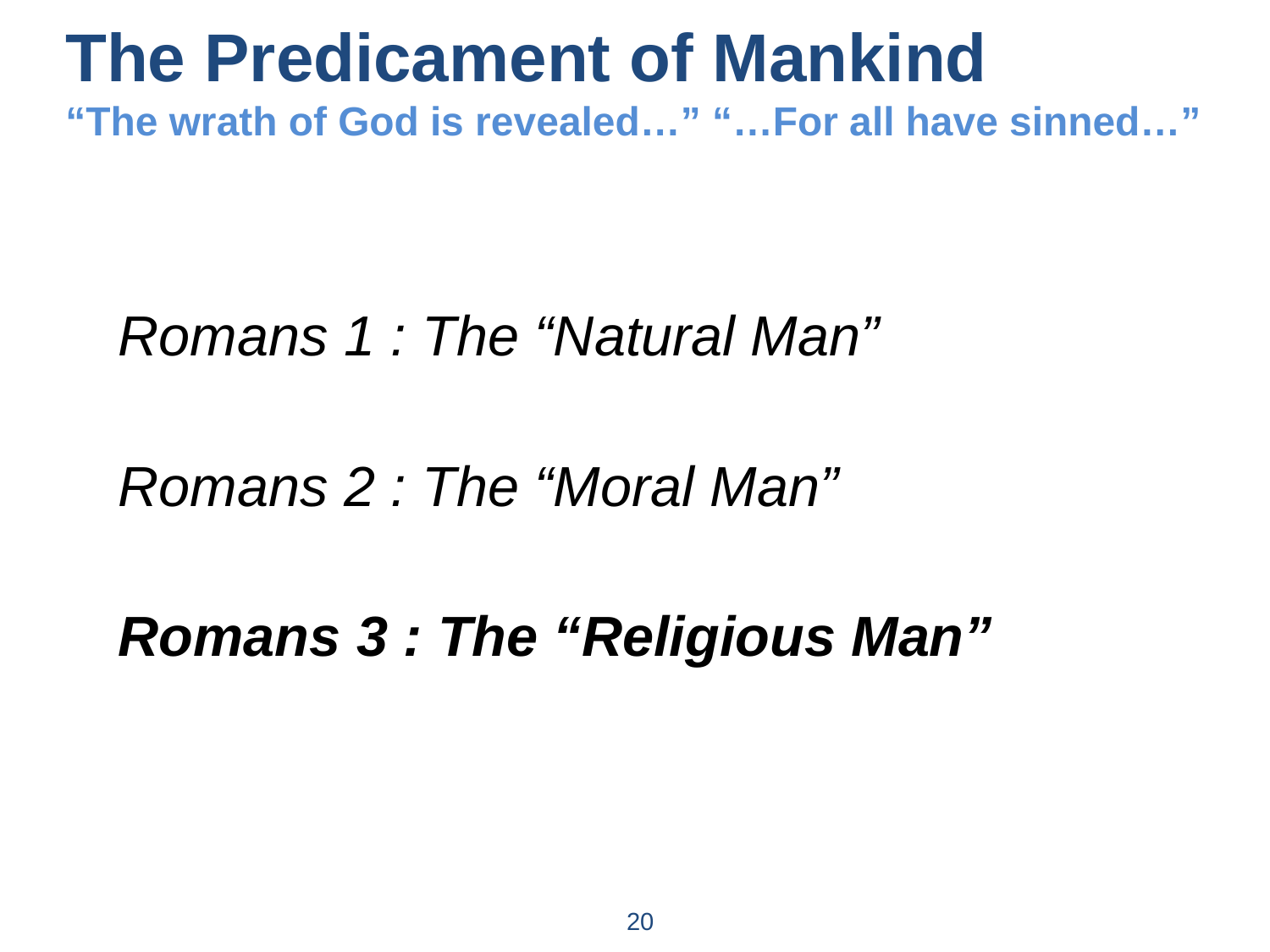

The Predicament of Mankind
“The wrath of God is revealed…” “…For all have sinned…”
Romans 1 : The “Natural Man”
Romans 2 : The “Moral Man”
Romans 3 : The “Religious Man”
20